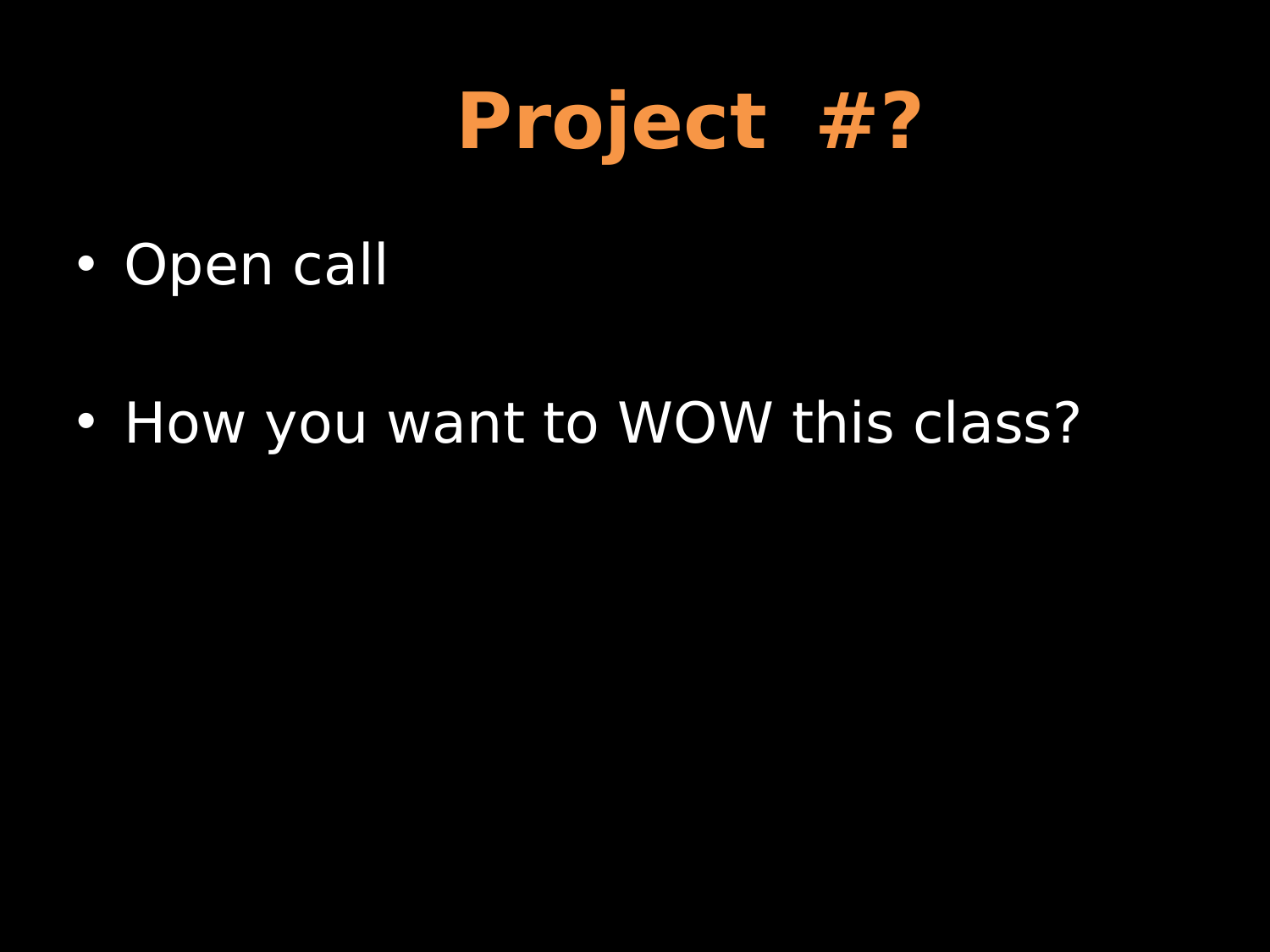

#?s
# Projects
Open call

How you want to WOW this class?